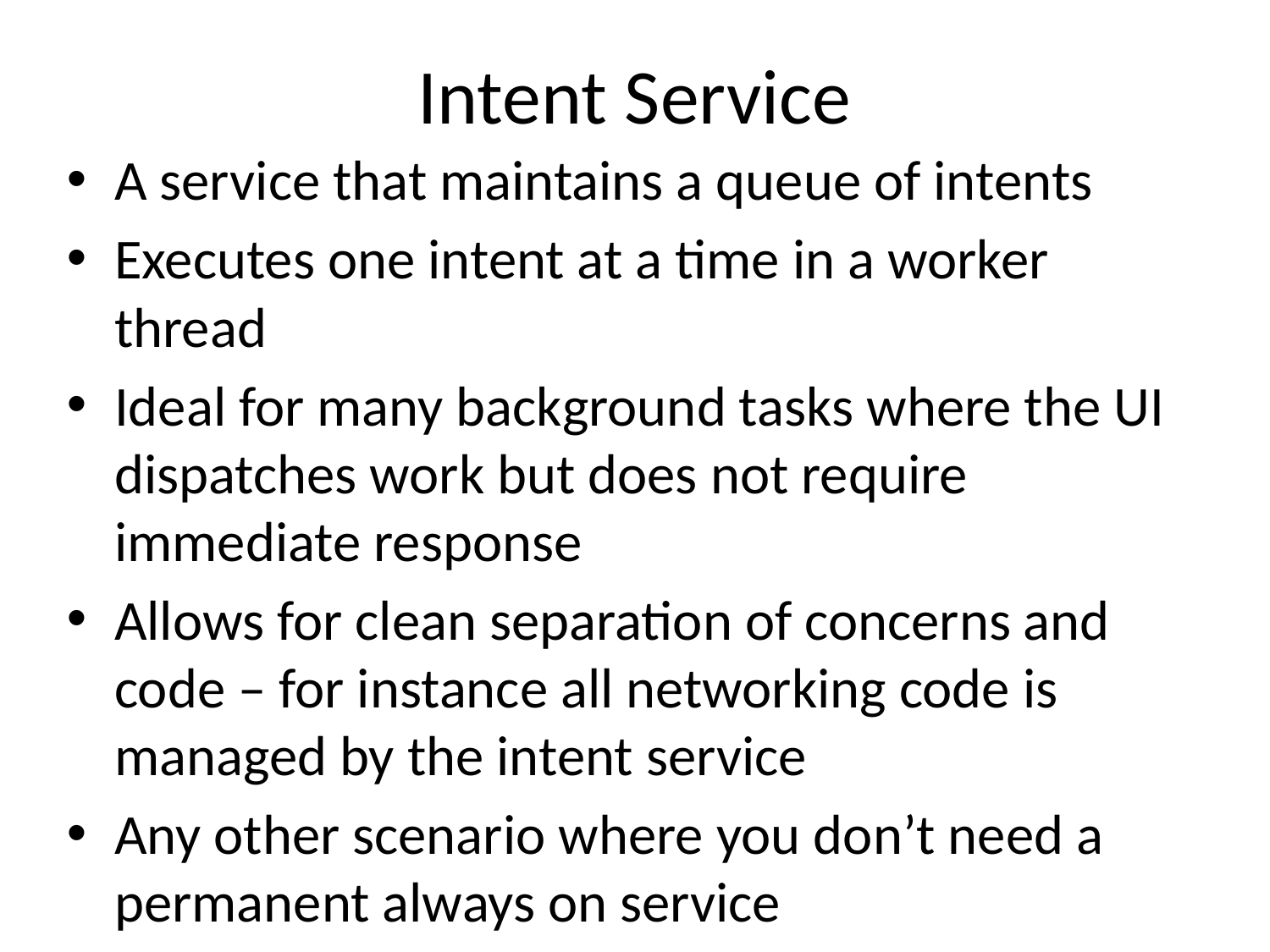

# Intent Service
A service that maintains a queue of intents
Executes one intent at a time in a worker thread
Ideal for many background tasks where the UI dispatches work but does not require immediate response
Allows for clean separation of concerns and code – for instance all networking code is managed by the intent service
Any other scenario where you don’t need a permanent always on service